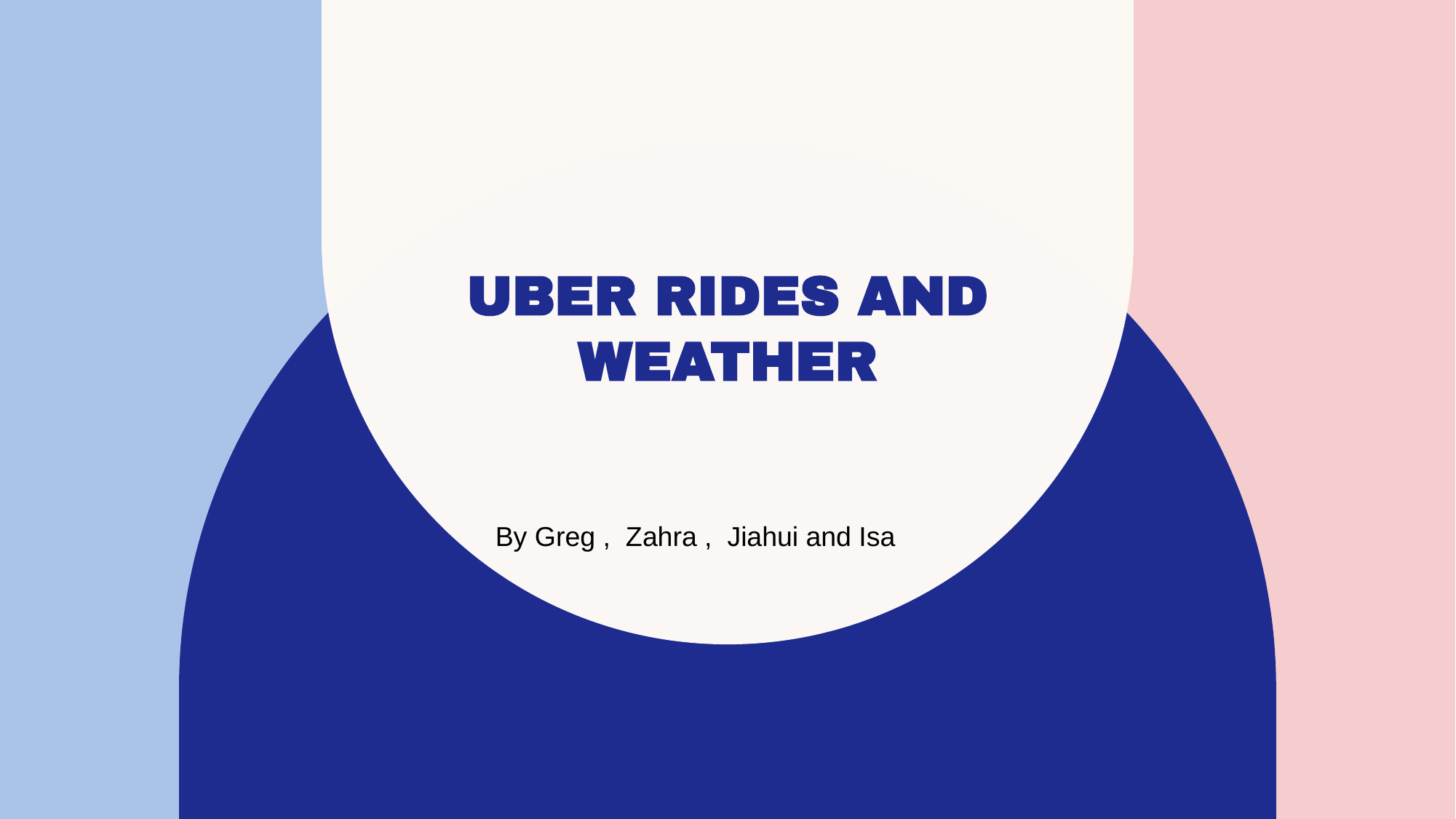

# Uber rides and weather
By Greg ,  Zahra ,  Jiahui and Isa